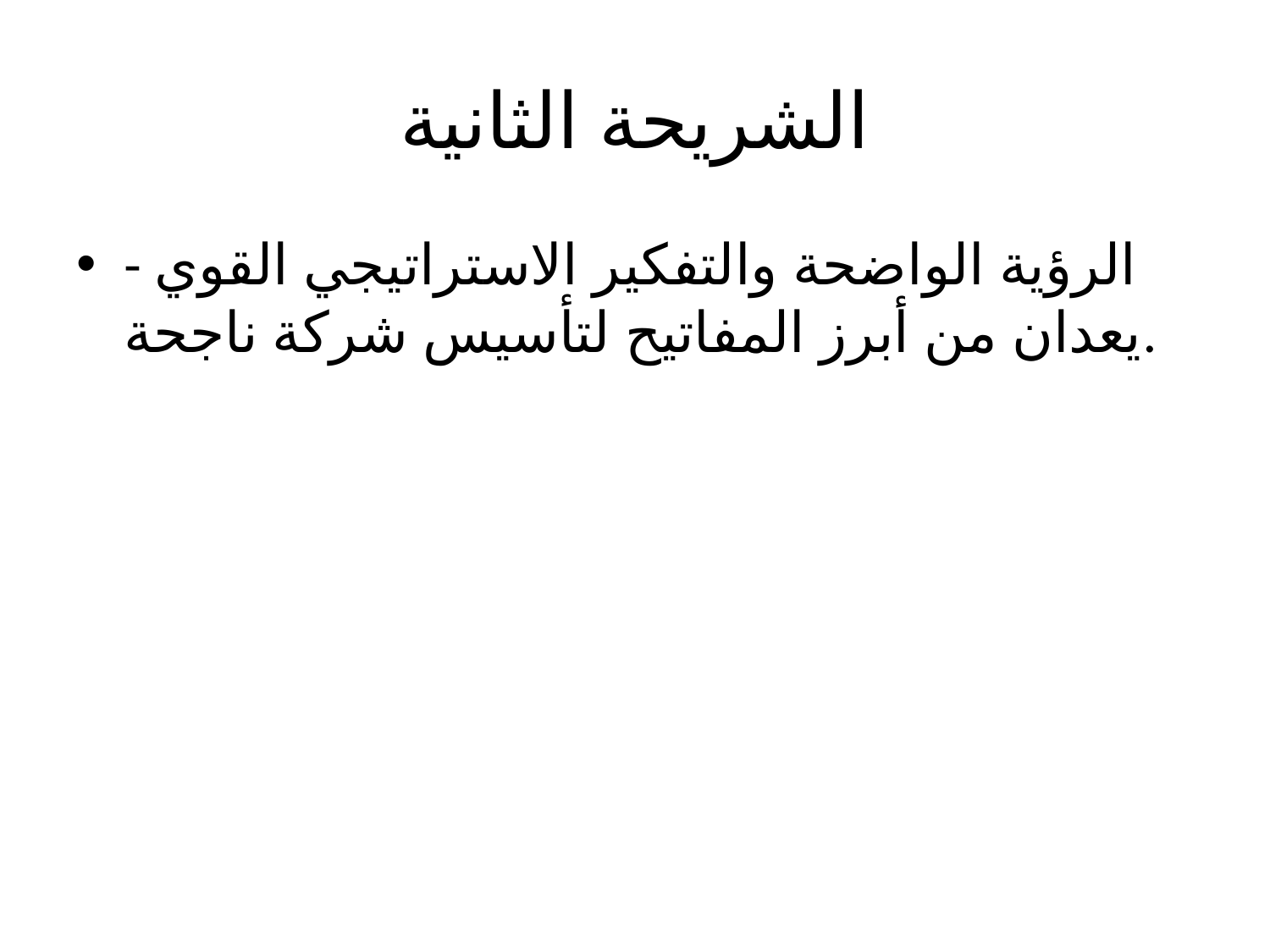

# الشريحة الثانية
- الرؤية الواضحة والتفكير الاستراتيجي القوي يعدان من أبرز المفاتيح لتأسيس شركة ناجحة.